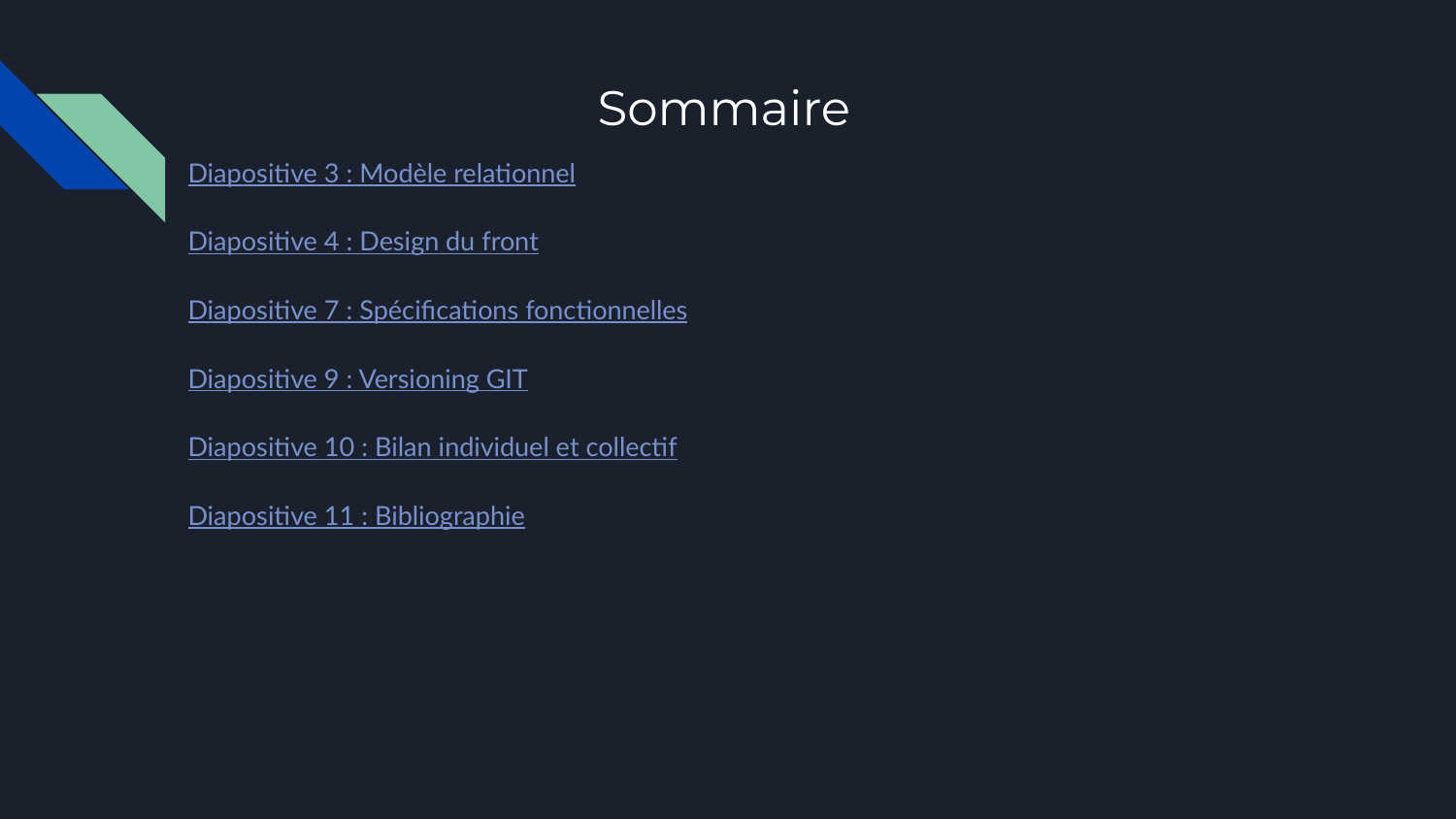

# Sommaire
Diapositive 3 : Modèle relationnel
Diapositive 4 : Design du front
Diapositive 7 : Spécifications fonctionnelles
Diapositive 9 : Versioning GIT
Diapositive 10 : Bilan individuel et collectif
Diapositive 11 : Bibliographie